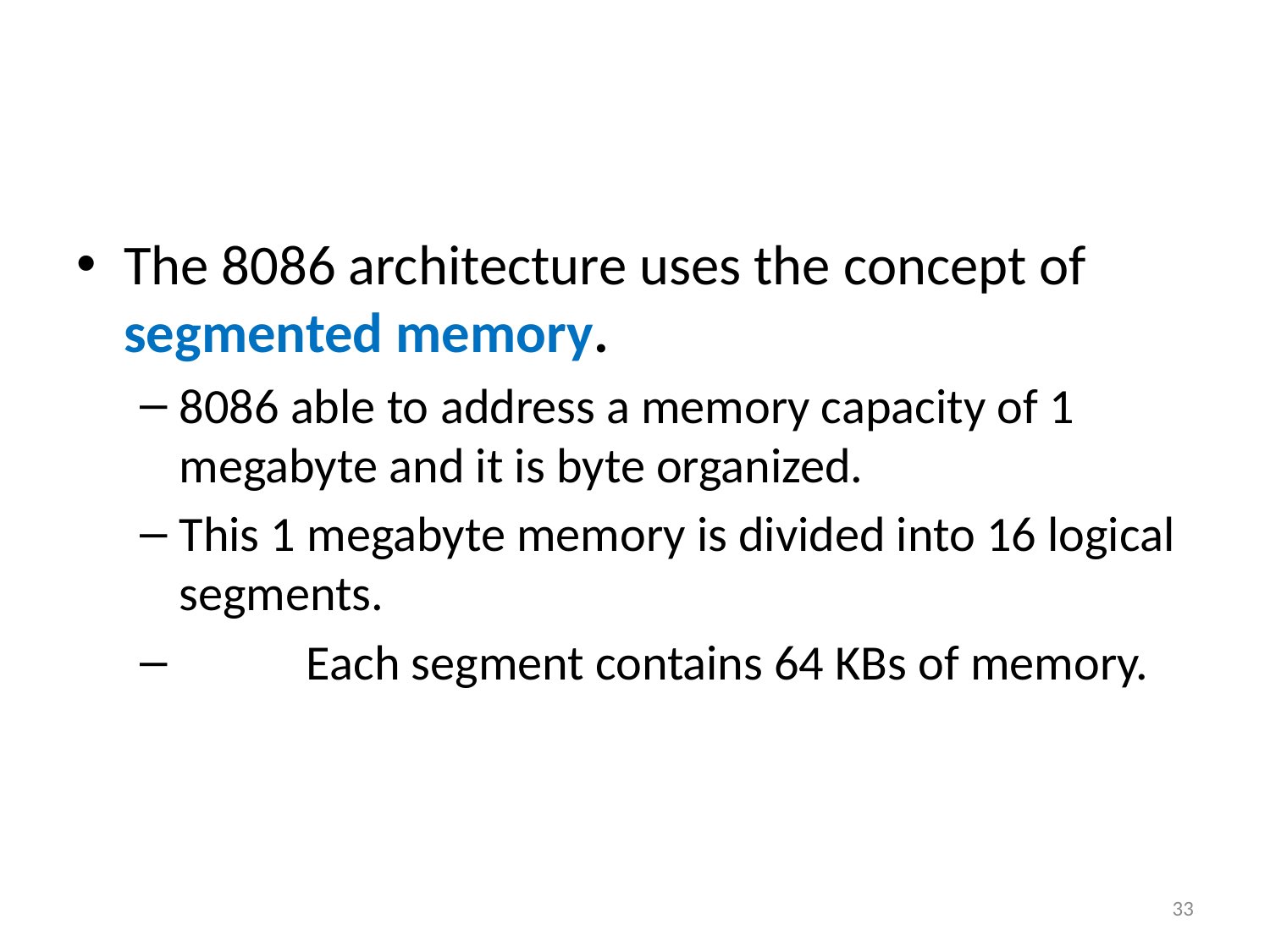

#
The 8086 architecture uses the concept of segmented memory.
8086 able to address a memory capacity of 1 megabyte and it is byte organized.
This 1 megabyte memory is divided into 16 logical segments.
 	Each segment contains 64 KBs of memory.
33